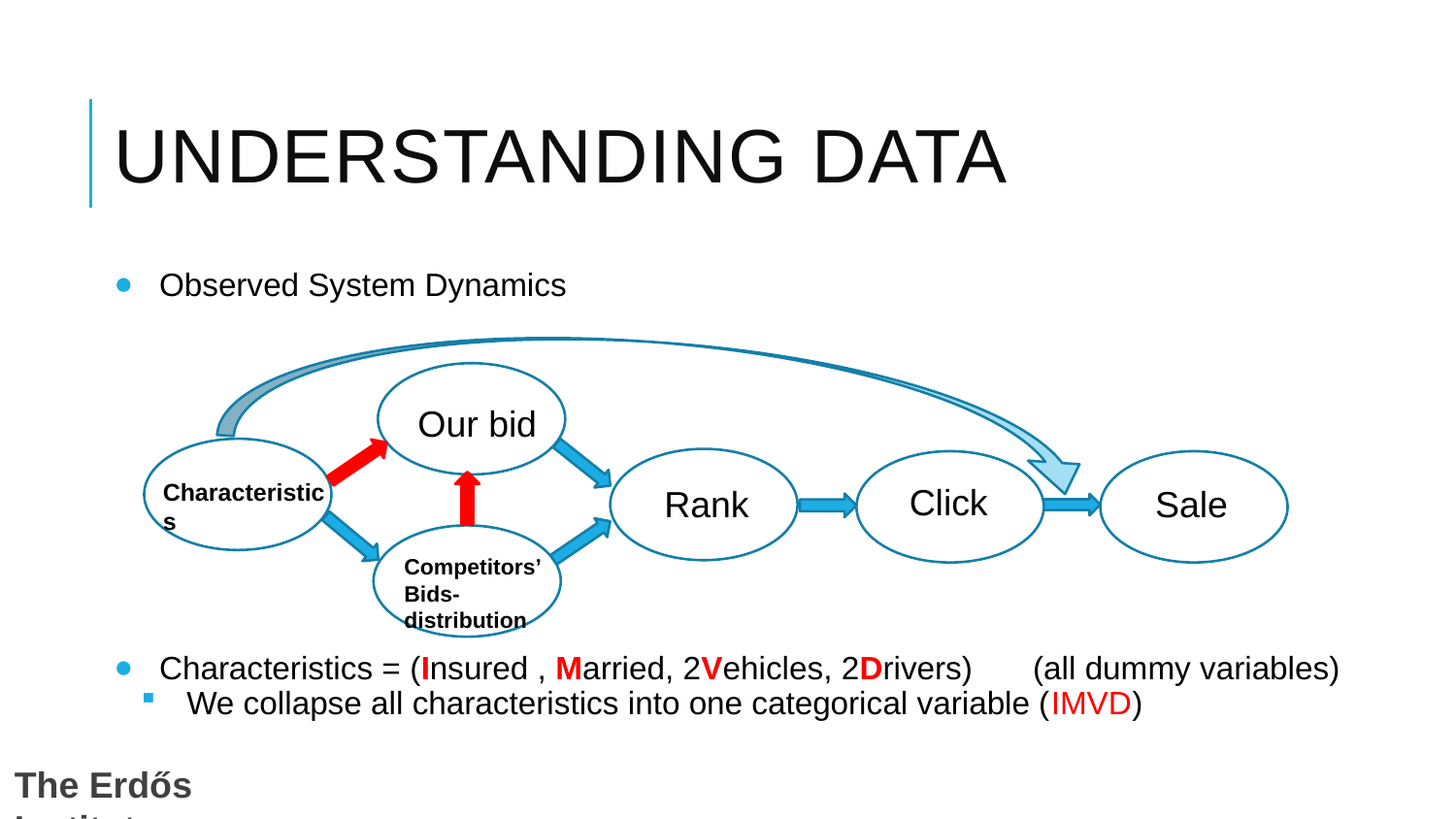

# Understanding Data

Observed System Dynamics

Characteristics = (Insured , Married, 2Vehicles, 2Drivers)	(all dummy variables)
We collapse all characteristics into one categorical variable (IMVD)

Our bid

Characteristics
Click
Rank
Sale

Competitors’
Bids-distribution
The Erdős Institute